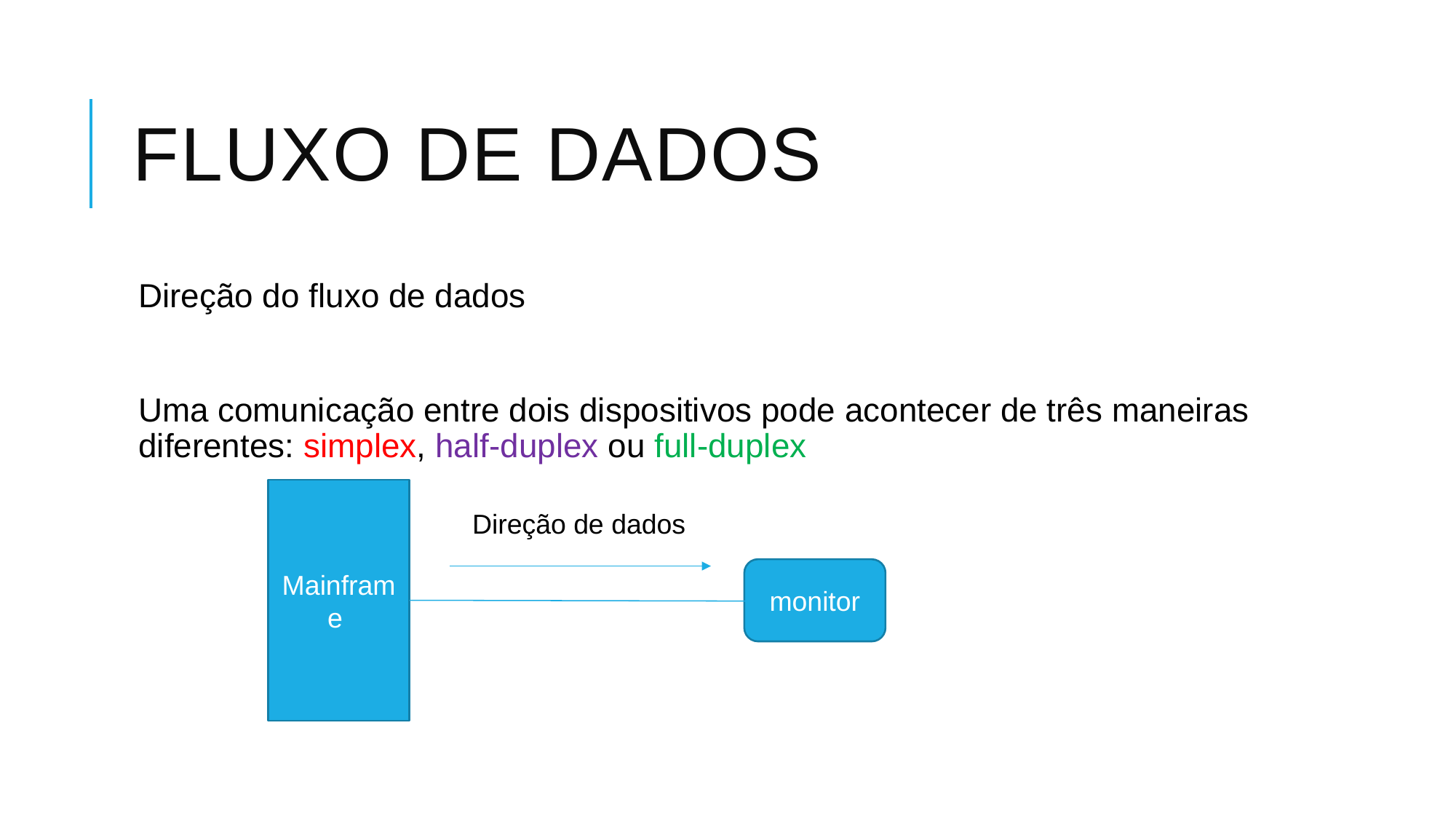

# Fluxo de dados
Direção do fluxo de dados

Uma comunicação entre dois dispositivos pode acontecer de três maneiras diferentes: simplex, half-duplex ou full-duplex
Mainframe
Direção de dados
monitor